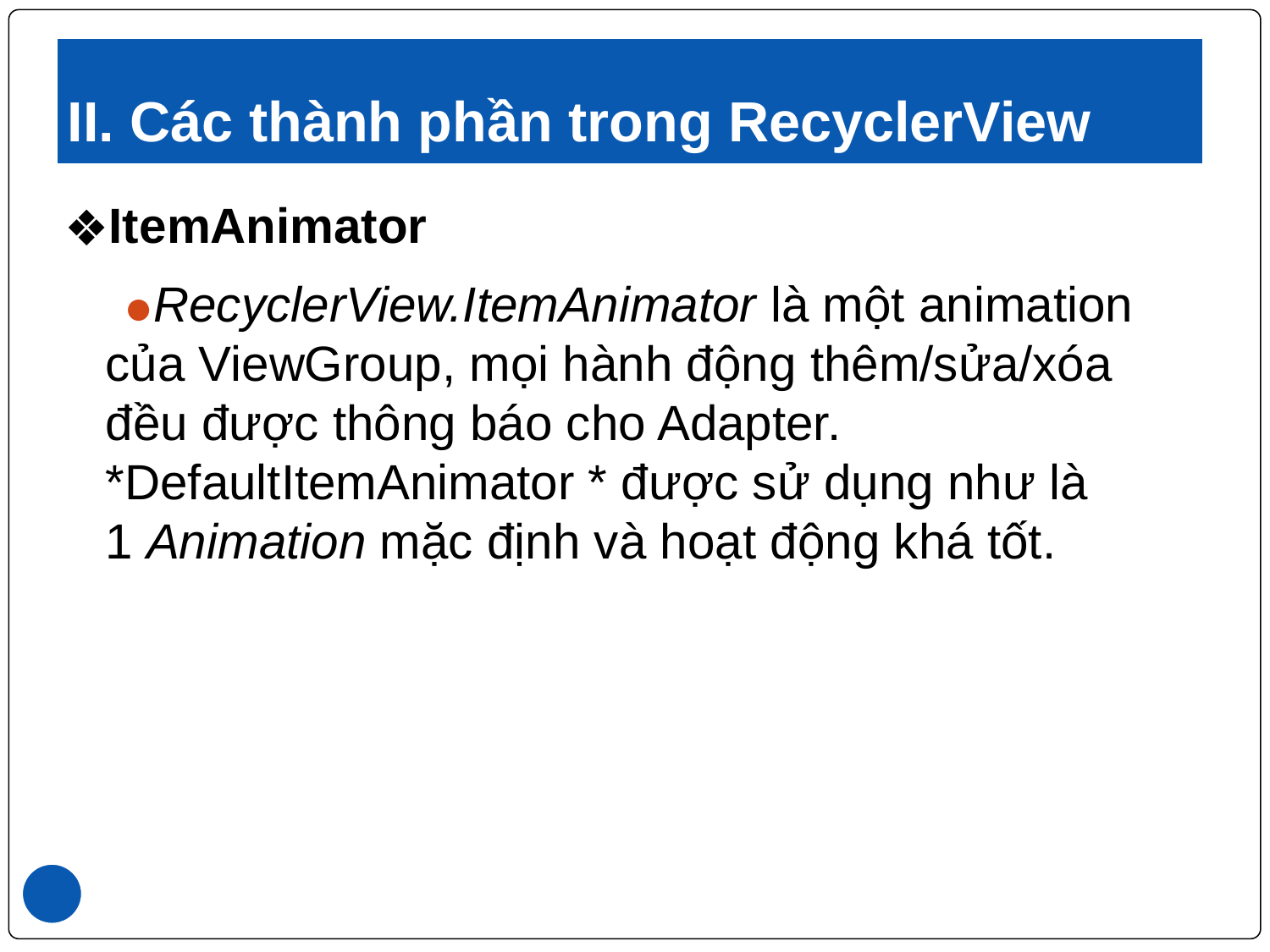

# II. Các thành phần trong RecyclerView
ItemAnimator
RecyclerView.ItemAnimator là một animation của ViewGroup, mọi hành động thêm/sửa/xóa đều được thông báo cho Adapter. *DefaultItemAnimator * được sử dụng như là 1 Animation mặc định và hoạt động khá tốt.